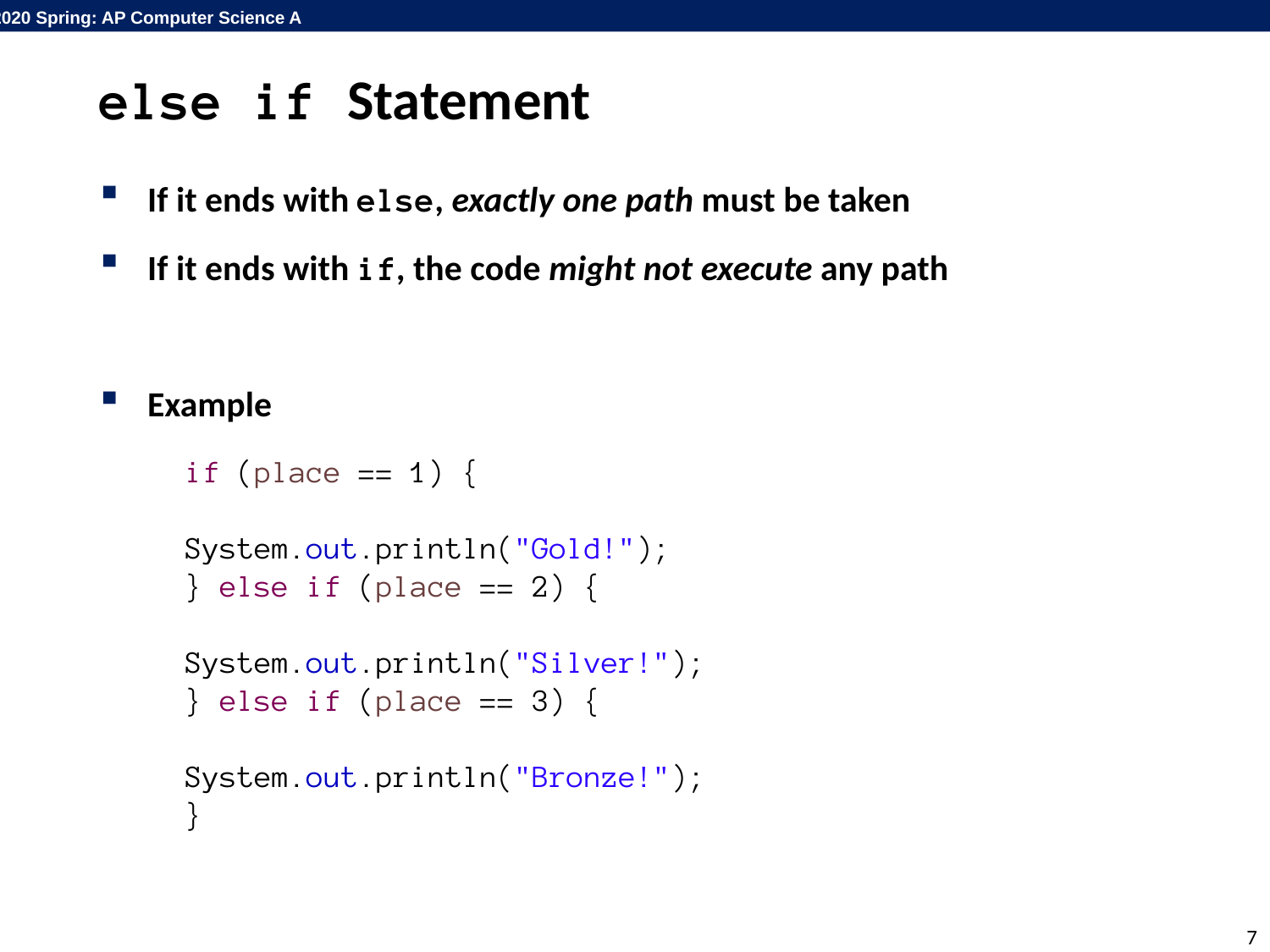

# else if Statement
If it ends with else, exactly one path must be taken
If it ends with if, the code might not execute any path

Example
if (place == 1) {
	System.out.println("Gold!");
} else if (place == 2) {
	System.out.println("Silver!");
} else if (place == 3) {
	System.out.println("Bronze!");
}
7